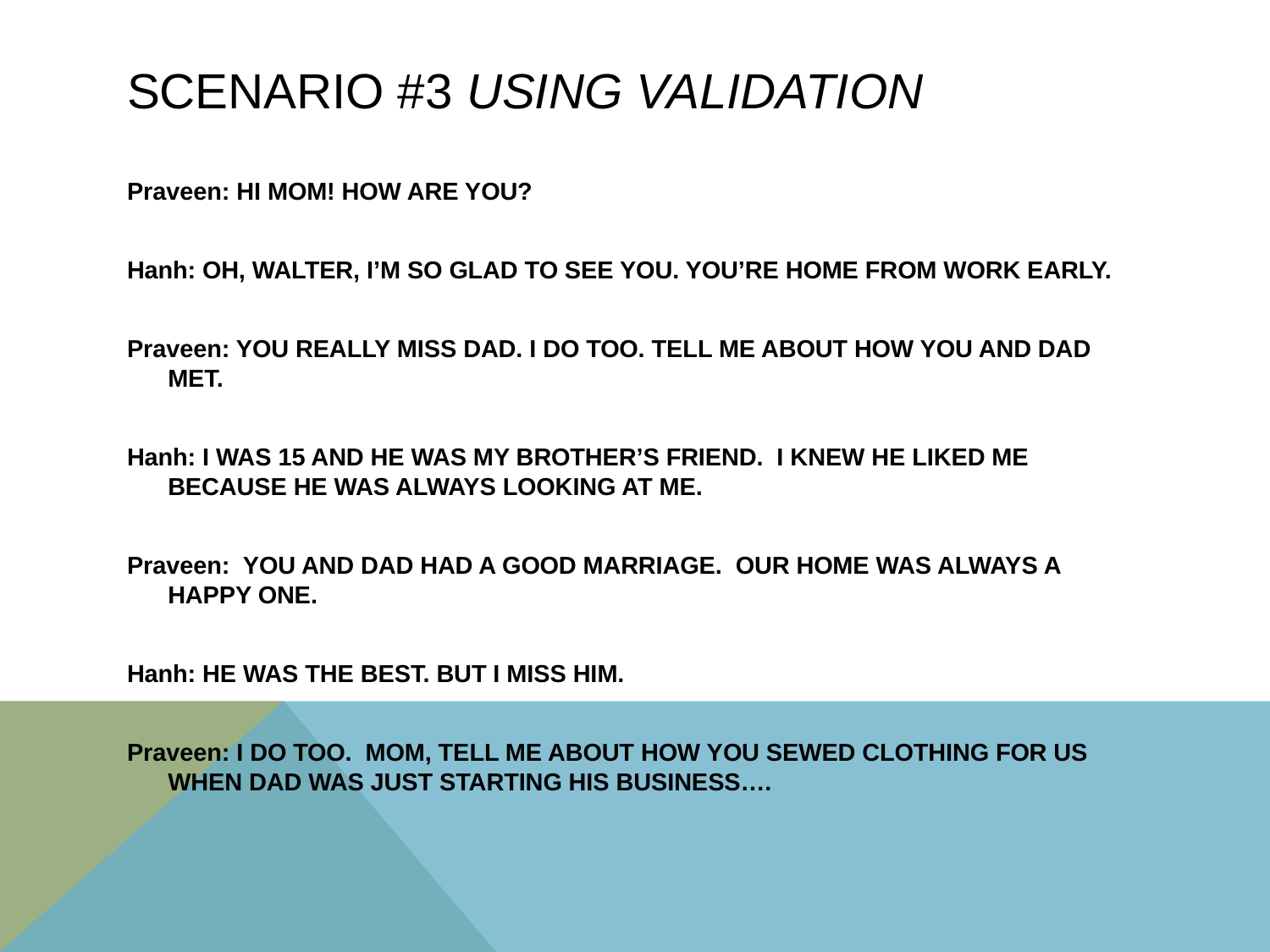

# Scenario #3 using validation
Praveen: HI MOM! HOW ARE YOU?

Hanh: OH, WALTER, I’M SO GLAD TO SEE YOU. YOU’RE HOME FROM WORK EARLY.

Praveen: YOU REALLY MISS DAD. I DO TOO. TELL ME ABOUT HOW YOU AND DAD MET.

Hanh: I WAS 15 AND HE WAS MY BROTHER’S FRIEND.  I KNEW HE LIKED ME BECAUSE HE WAS ALWAYS LOOKING AT ME.

Praveen:  YOU AND DAD HAD A GOOD MARRIAGE.  OUR HOME WAS ALWAYS A HAPPY ONE.

Hanh: HE WAS THE BEST. BUT I MISS HIM.

Praveen: I DO TOO.  MOM, TELL ME ABOUT HOW YOU SEWED CLOTHING FOR US WHEN DAD WAS JUST STARTING HIS BUSINESS….